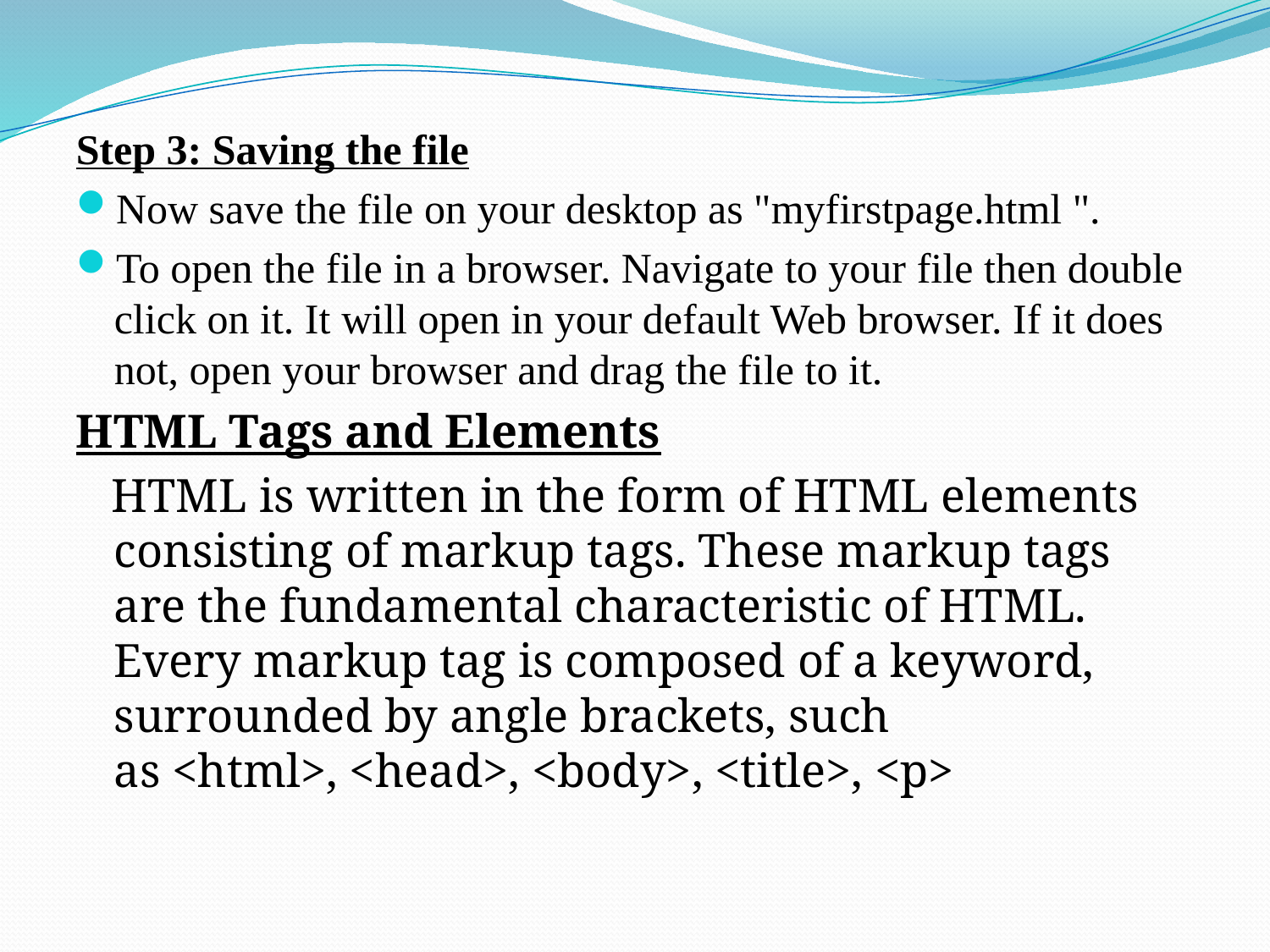

Step 3: Saving the file
Now save the file on your desktop as "myfirstpage.html ".
To open the file in a browser. Navigate to your file then double click on it. It will open in your default Web browser. If it does not, open your browser and drag the file to it.
HTML Tags and Elements
   HTML is written in the form of HTML elements consisting of markup tags. These markup tags are the fundamental characteristic of HTML. Every markup tag is composed of a keyword, surrounded by angle brackets, such as <html>, <head>, <body>, <title>, <p>